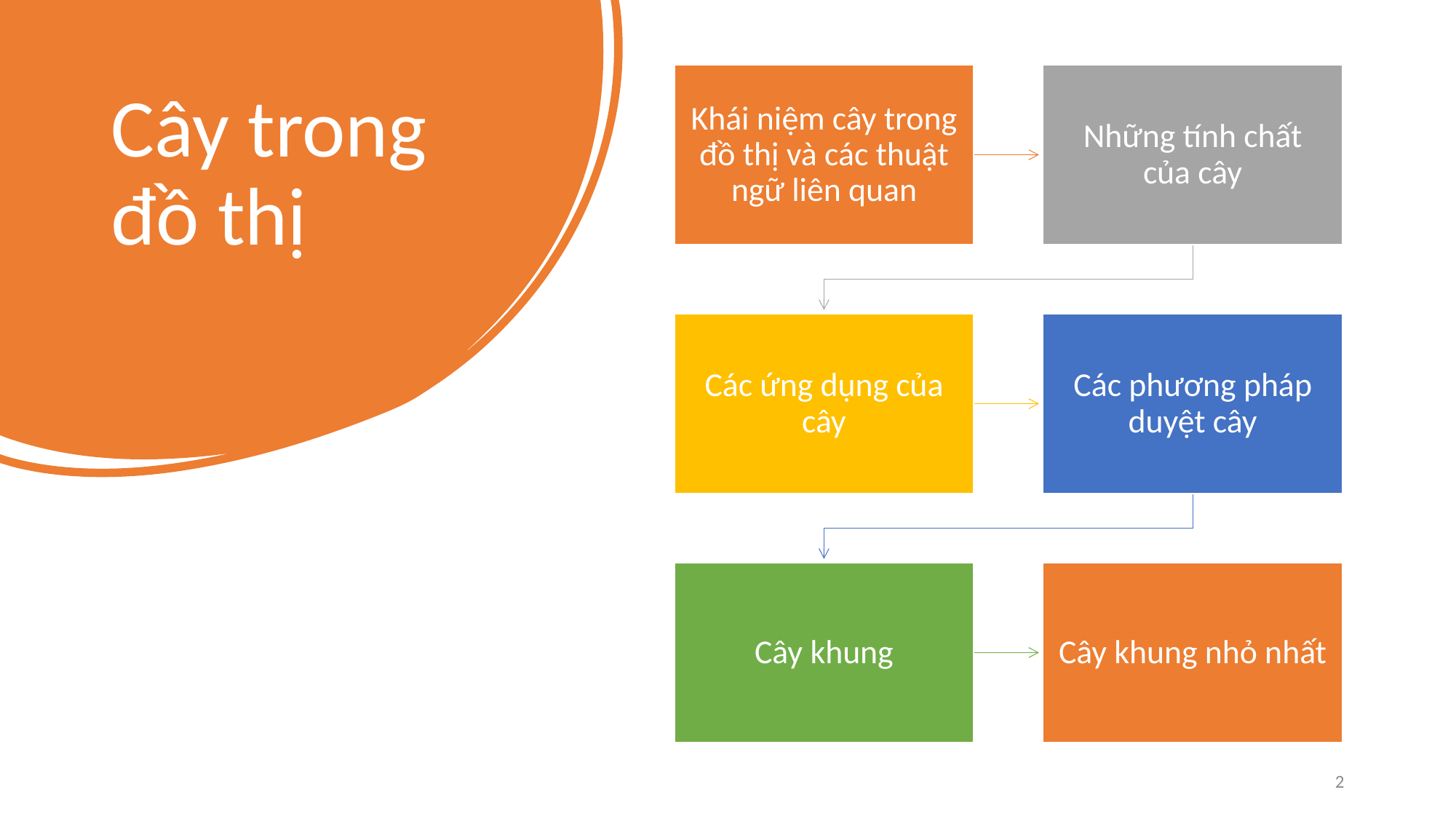

Khái niệm cây trong đồ thị và các thuật ngữ liên quan

Những tính chất của cây

Các ứng dụng của cây

Các phương pháp duyệt cây

Cây khung
Cây khung nhỏ nhất
# Cây trong đồ thị
2